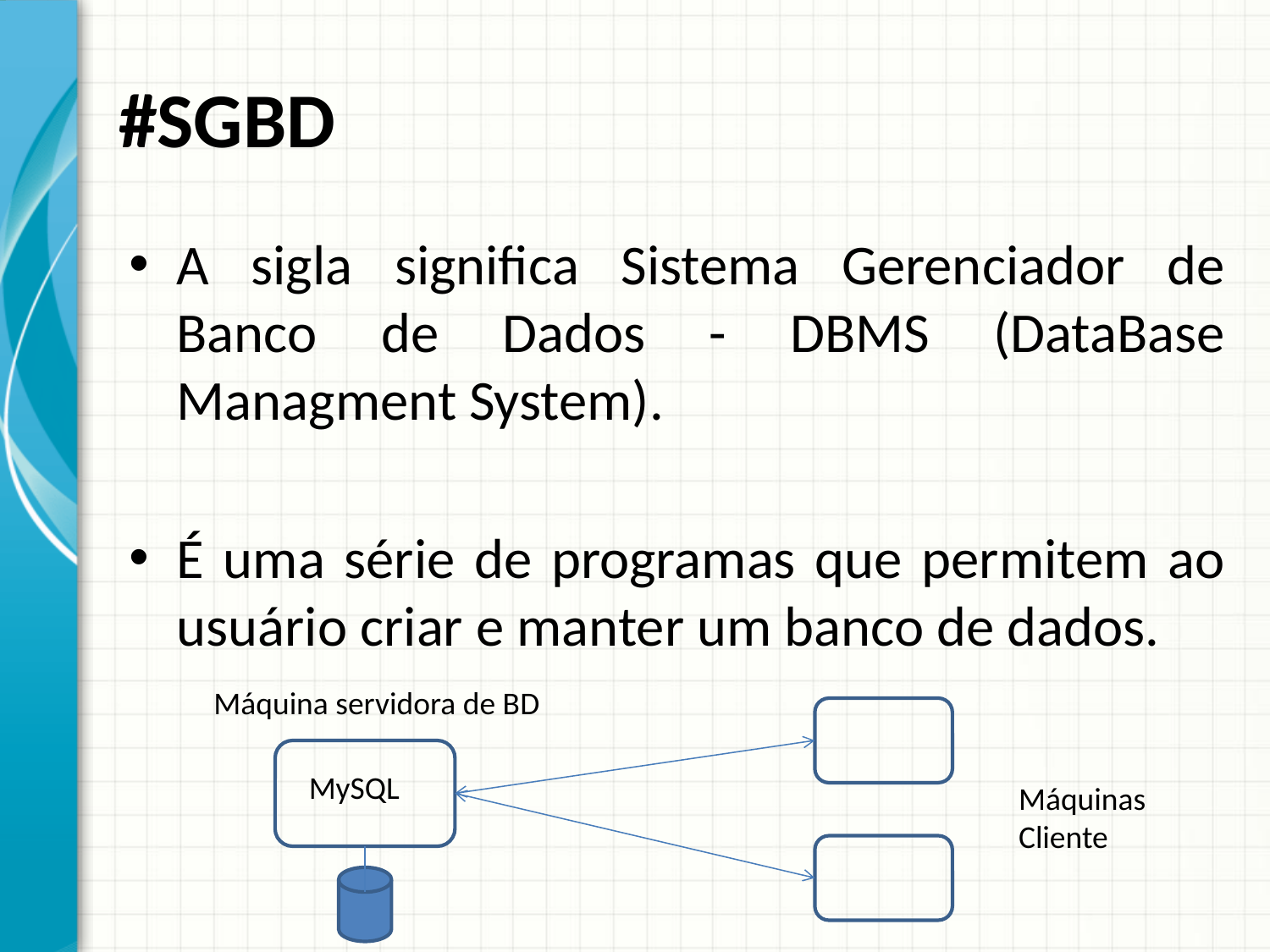

# #SGBD
A sigla significa Sistema Gerenciador de Banco de Dados - DBMS (DataBase Managment System).

É uma série de programas que permitem ao usuário criar e manter um banco de dados.
Máquina servidora de BD

MySQL
Máquinas
Cliente